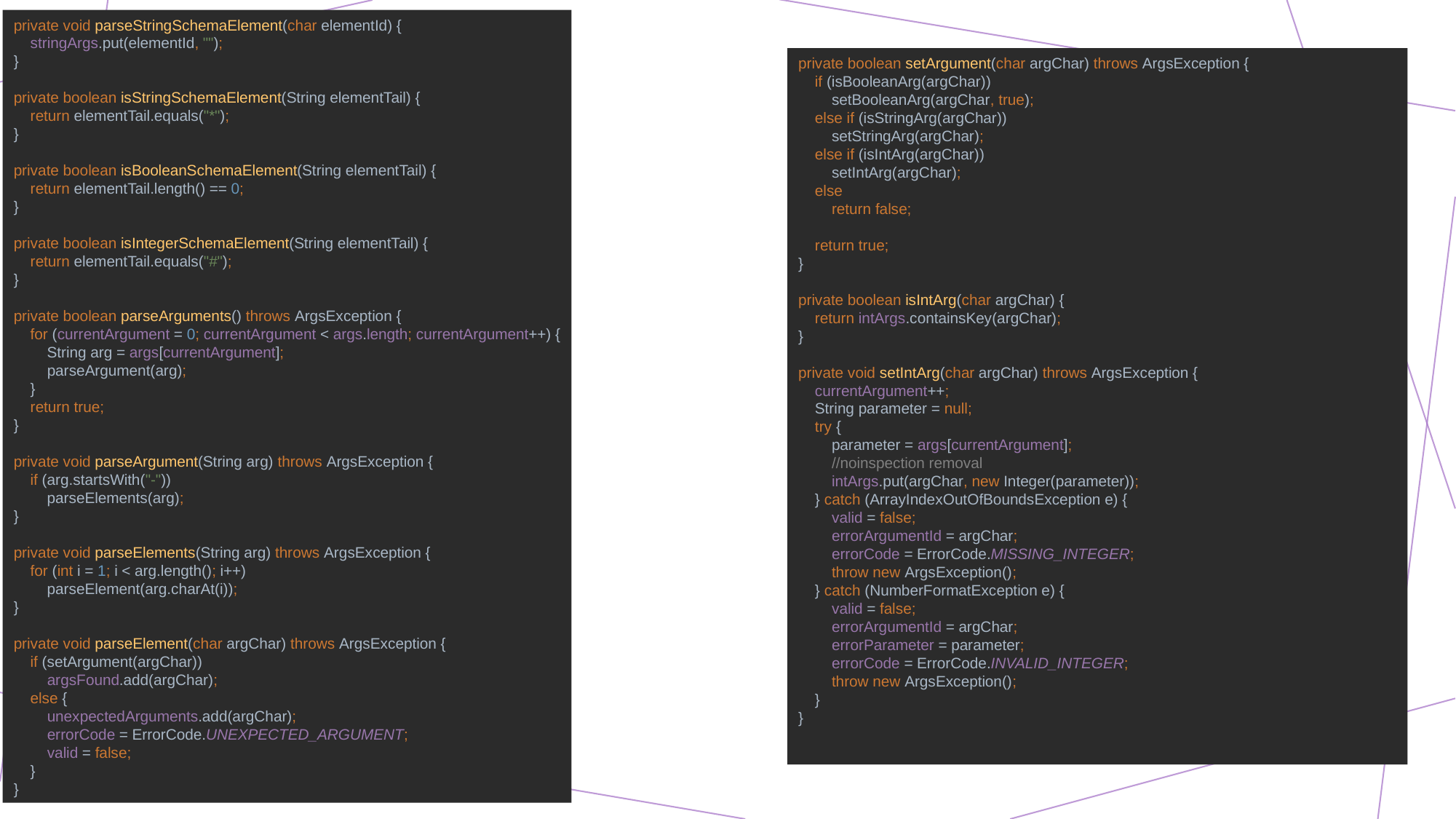

private void parseStringSchemaElement(char elementId) {
    stringArgs.put(elementId, "");
}
private boolean isStringSchemaElement(String elementTail) {
    return elementTail.equals("*");
}
private boolean isBooleanSchemaElement(String elementTail) {
    return elementTail.length() == 0;
}
private boolean isIntegerSchemaElement(String elementTail) {
    return elementTail.equals("#");
}
private boolean parseArguments() throws ArgsException {
    for (currentArgument = 0; currentArgument < args.length; currentArgument++) {
        String arg = args[currentArgument];
        parseArgument(arg);
    }
    return true;
}
private void parseArgument(String arg) throws ArgsException {
    if (arg.startsWith("-"))
        parseElements(arg);
}
private void parseElements(String arg) throws ArgsException {
    for (int i = 1; i < arg.length(); i++)
        parseElement(arg.charAt(i));
}
private void parseElement(char argChar) throws ArgsException {
    if (setArgument(argChar))
        argsFound.add(argChar);
    else {
        unexpectedArguments.add(argChar);
        errorCode = ErrorCode.UNEXPECTED_ARGUMENT;
        valid = false;
    }
}
private boolean setArgument(char argChar) throws ArgsException {
    if (isBooleanArg(argChar))
        setBooleanArg(argChar, true);
    else if (isStringArg(argChar))
        setStringArg(argChar);
    else if (isIntArg(argChar))
        setIntArg(argChar);
    else
        return false;
    return true;
}
private boolean isIntArg(char argChar) {
    return intArgs.containsKey(argChar);
}
private void setIntArg(char argChar) throws ArgsException {
    currentArgument++;
    String parameter = null;
    try {
        parameter = args[currentArgument];
        //noinspection removal
        intArgs.put(argChar, new Integer(parameter));
    } catch (ArrayIndexOutOfBoundsException e) {
        valid = false;
        errorArgumentId = argChar;
        errorCode = ErrorCode.MISSING_INTEGER;
        throw new ArgsException();
    } catch (NumberFormatException e) {
        valid = false;
        errorArgumentId = argChar;
        errorParameter = parameter;
        errorCode = ErrorCode.INVALID_INTEGER;
        throw new ArgsException();
    }
}